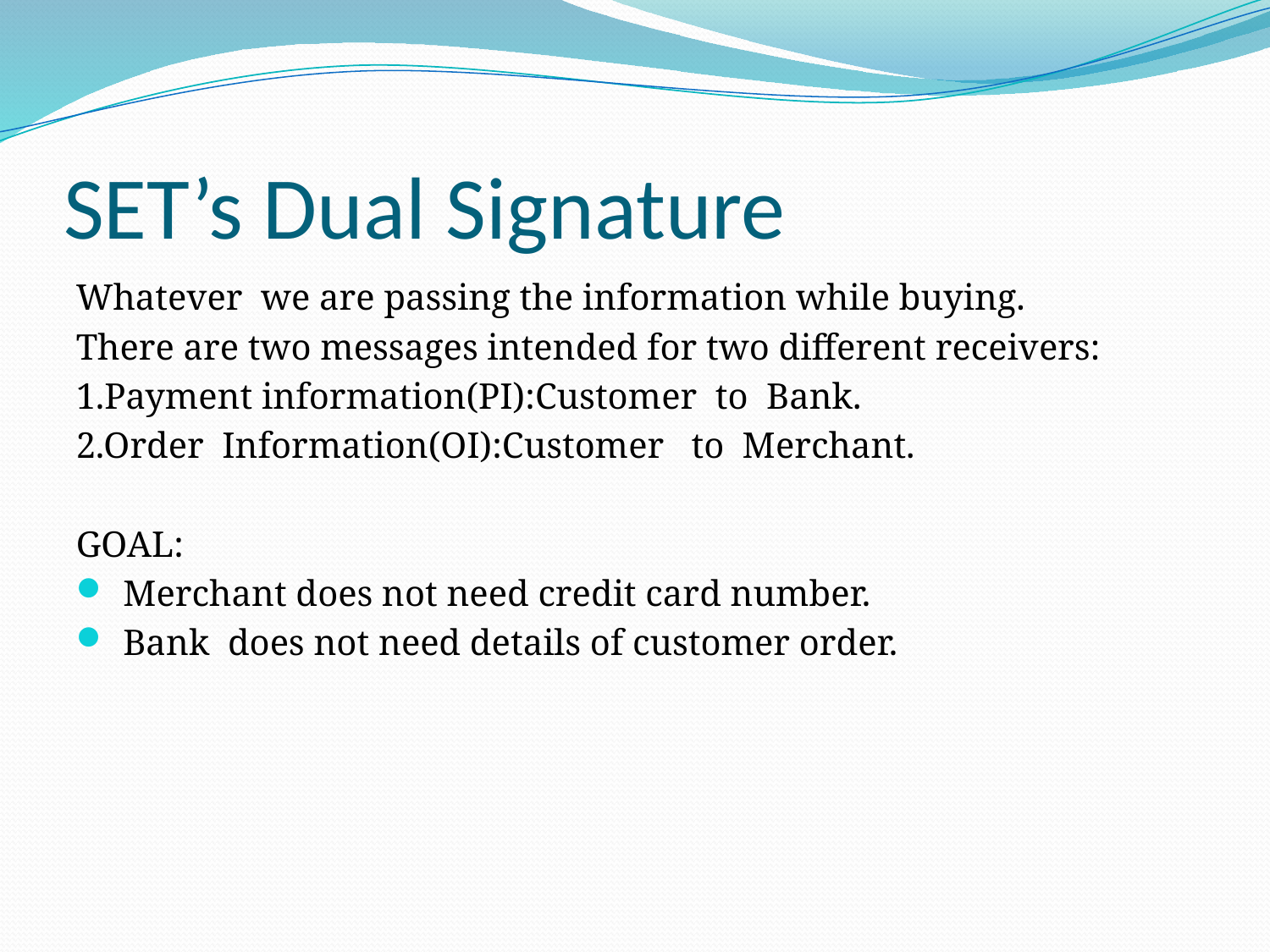

# SET’s Dual Signature
Whatever  we are passing the information while buying.
There are two messages intended for two different receivers:
1.Payment information(PI):Customer  to  Bank.
2.Order  Information(OI):Customer   to  Merchant.

GOAL:
 Merchant does not need credit card number.
 Bank  does not need details of customer order.